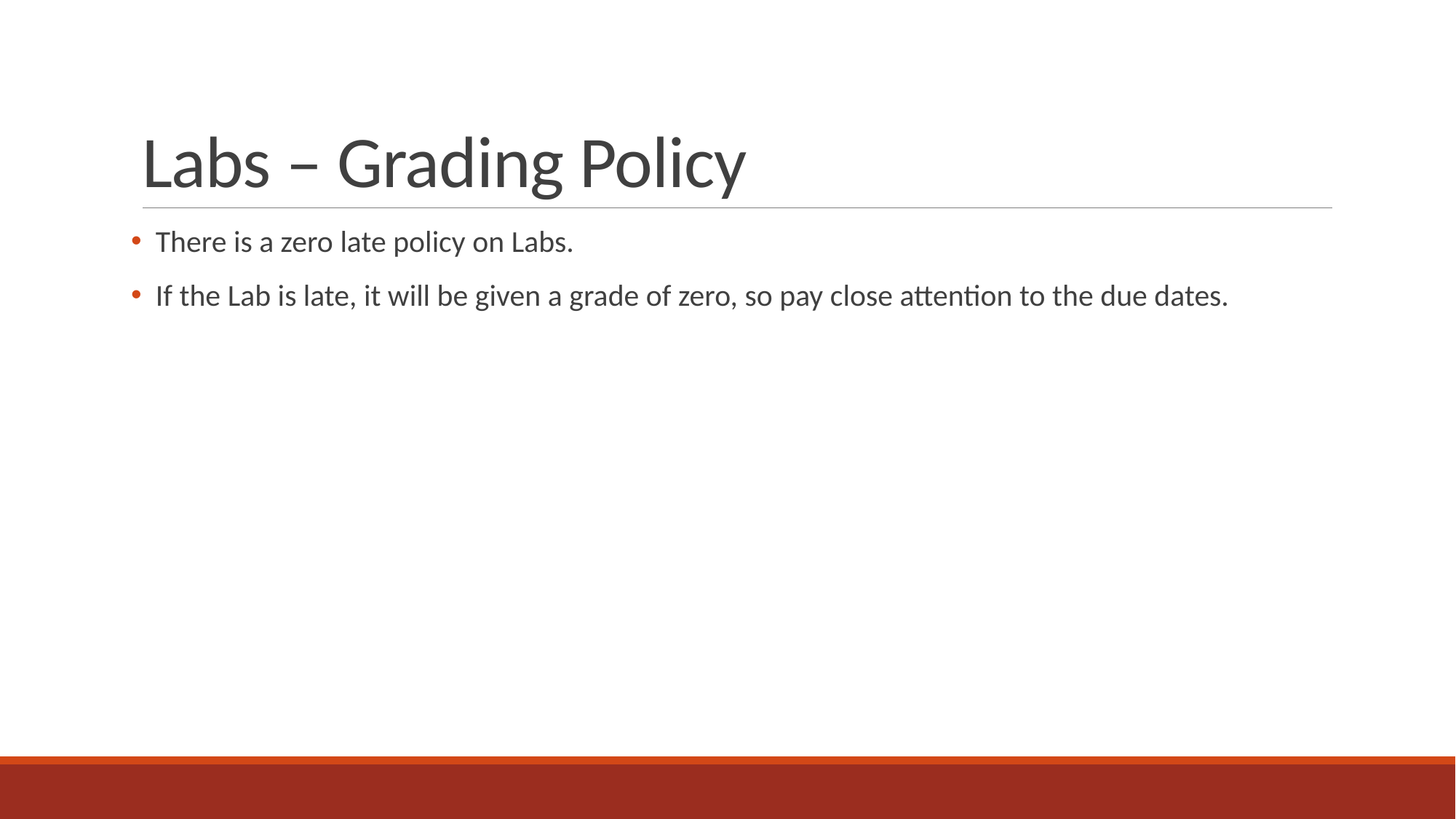

# Labs – Grading Policy
  There is a zero late policy on Labs.
  If the Lab is late, it will be given a grade of zero, so pay close attention to the due dates.